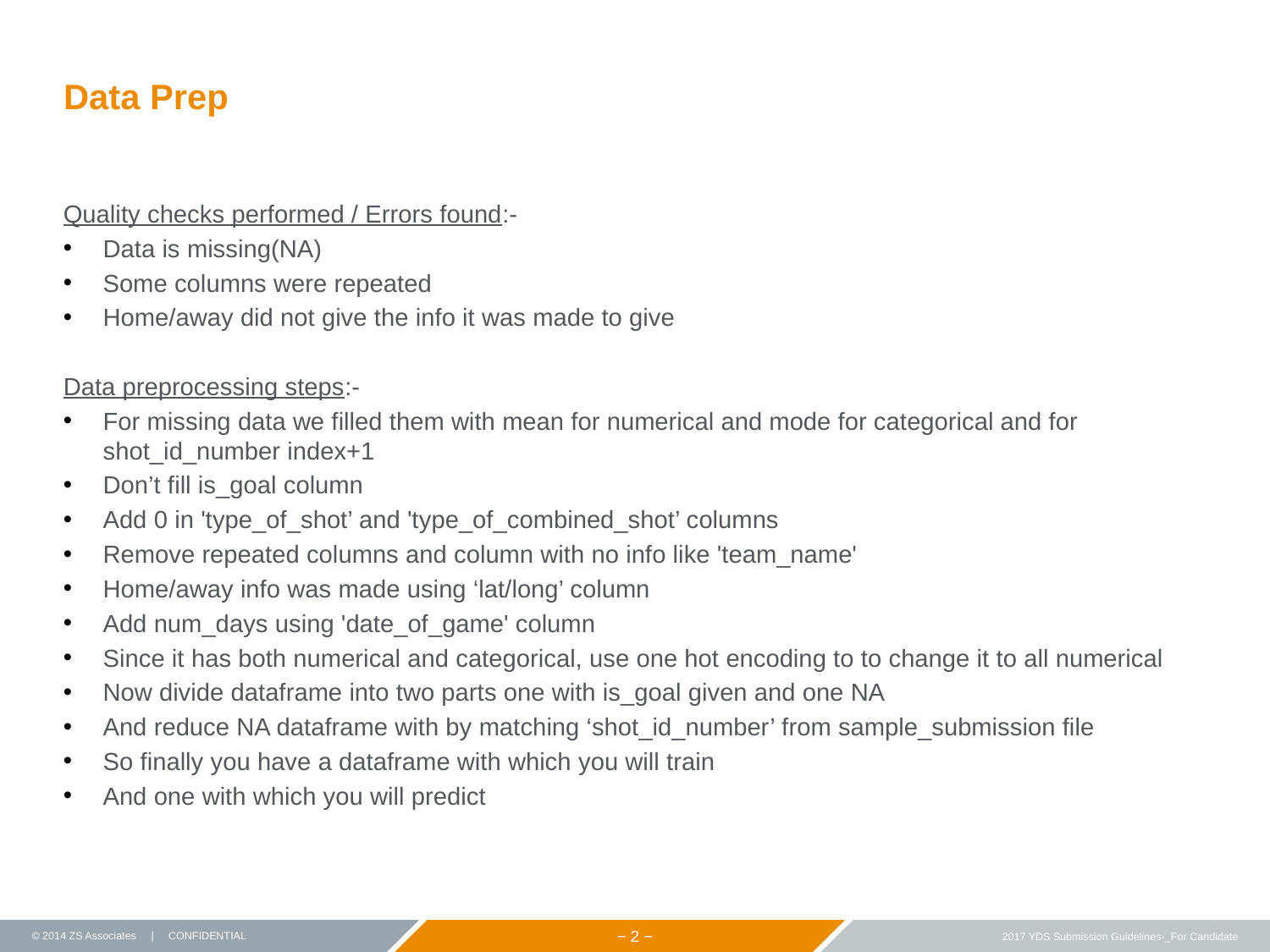

# Data Prep
Quality checks performed / Errors found:-
Data is missing(NA)
Some columns were repeated
Home/away did not give the info it was made to give

Data preprocessing steps:-
For missing data we filled them with mean for numerical and mode for categorical and for shot_id_number index+1
Don’t fill is_goal column
Add 0 in 'type_of_shot’ and 'type_of_combined_shot’ columns
Remove repeated columns and column with no info like 'team_name'
Home/away info was made using ‘lat/long’ column
Add num_days using 'date_of_game' column
Since it has both numerical and categorical, use one hot encoding to to change it to all numerical
Now divide dataframe into two parts one with is_goal given and one NA
And reduce NA dataframe with by matching ‘shot_id_number’ from sample_submission file
So finally you have a dataframe with which you will train
And one with which you will predict